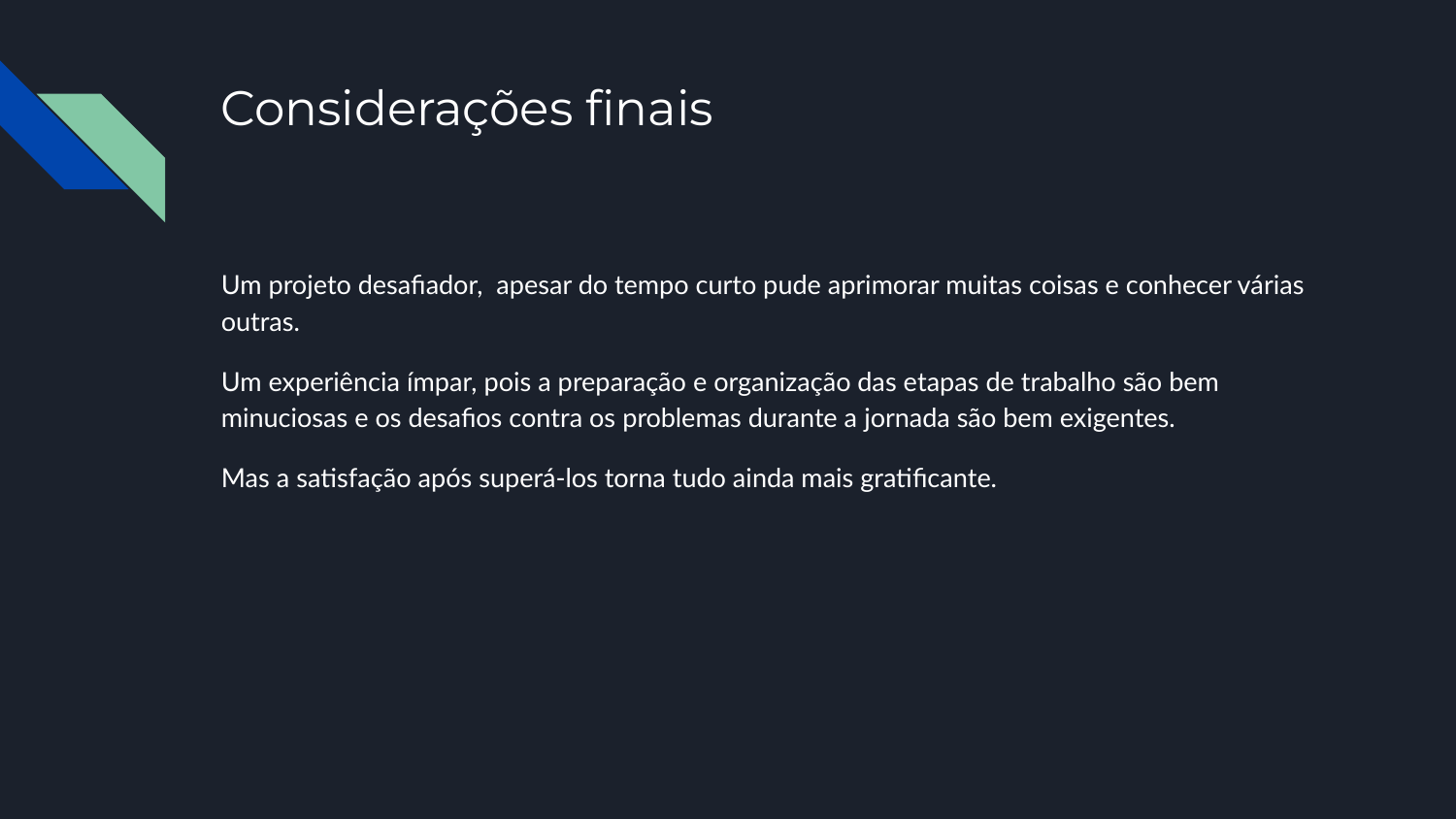

# Considerações finais
Um projeto desafiador,  apesar do tempo curto pude aprimorar muitas coisas e conhecer várias outras.
Um experiência ímpar, pois a preparação e organização das etapas de trabalho são bem minuciosas e os desafios contra os problemas durante a jornada são bem exigentes.
Mas a satisfação após superá-los torna tudo ainda mais gratificante.